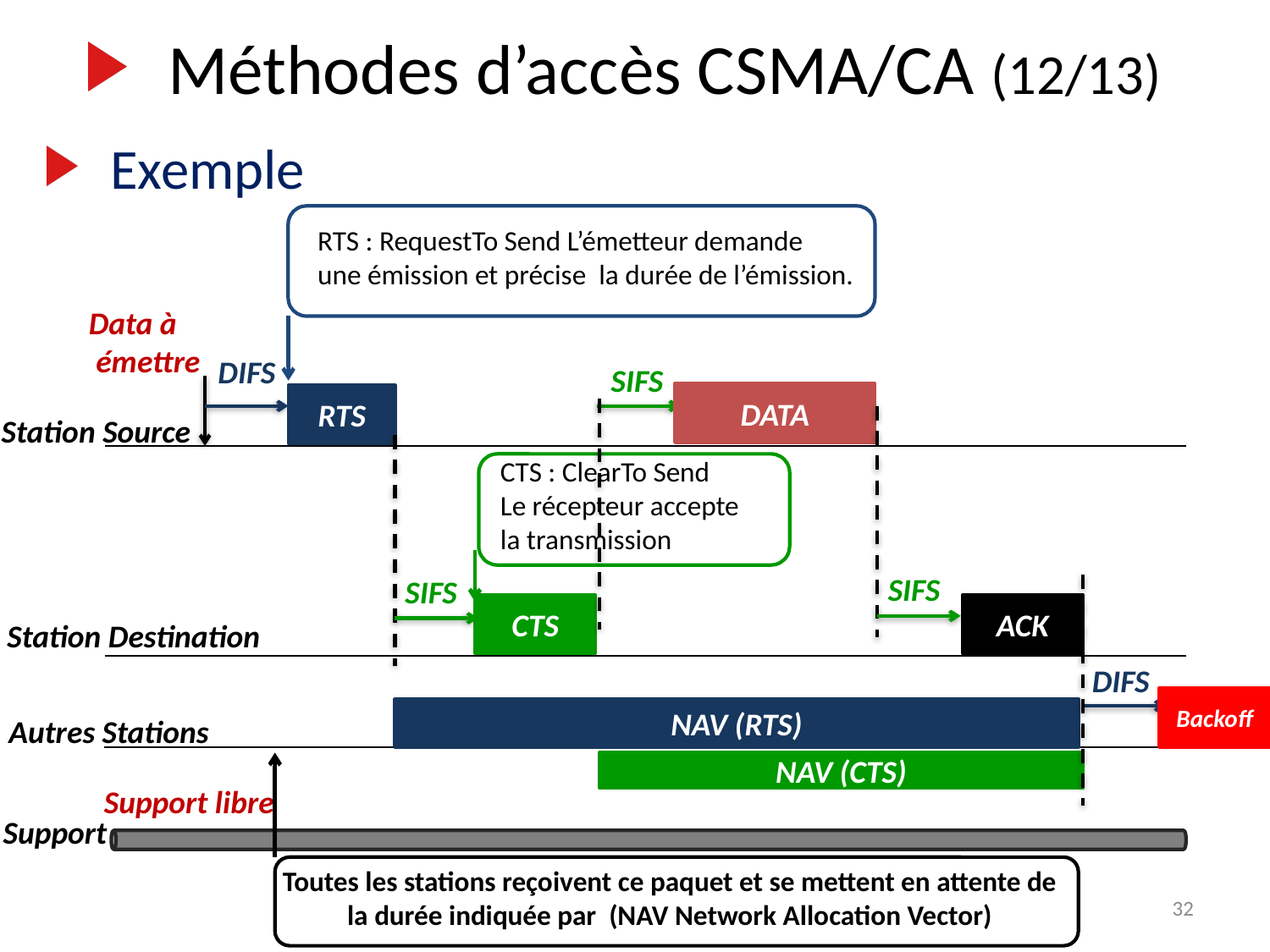

Méthodes d’accès CSMA/CA (12/13)
Exemple

RTS : RequestTo Send L’émetteur demande
une émission et précise  la durée de l’émission.
Data à
 émettre

DIFS
SIFS
DATA
RTS
Station Source
CTS : ClearTo Send
Le récepteur accepte
la transmission

SIFS
SIFS
CTS
ACK
Station Destination
DIFS
Backoff
NAV (RTS)
Autres Stations
NAV (CTS)
Toutes les stations reçoivent ce paquet et se mettent en attente de la durée indiquée par  (NAV Network Allocation Vector)

Support libre
Support
32